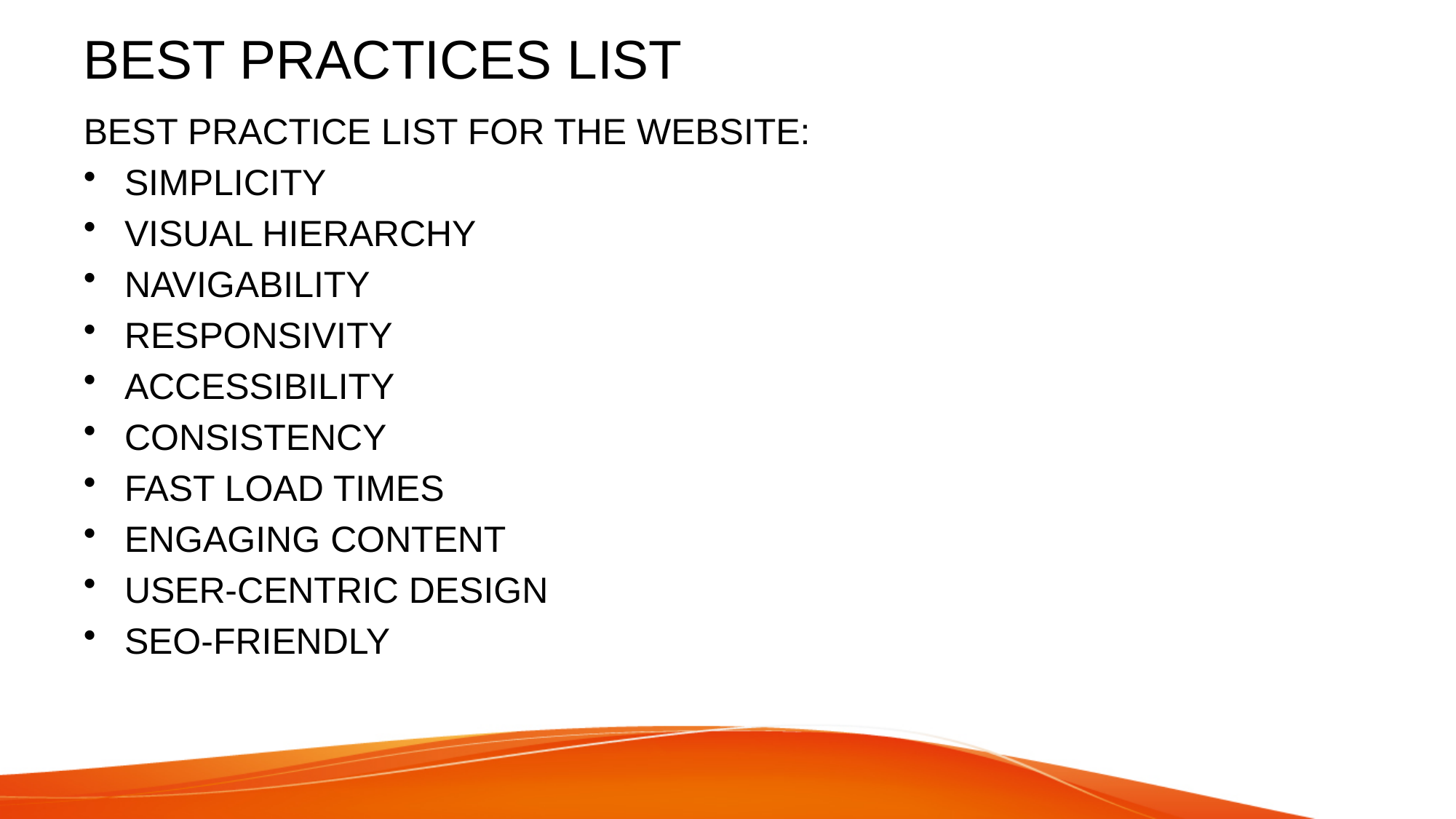

# BEST PRACTICES LIST
BEST PRACTICE LIST FOR THE WEBSITE:
SIMPLICITY
VISUAL HIERARCHY
NAVIGABILITY
RESPONSIVITY
ACCESSIBILITY
CONSISTENCY
FAST LOAD TIMES
ENGAGING CONTENT
USER-CENTRIC DESIGN
SEO-FRIENDLY